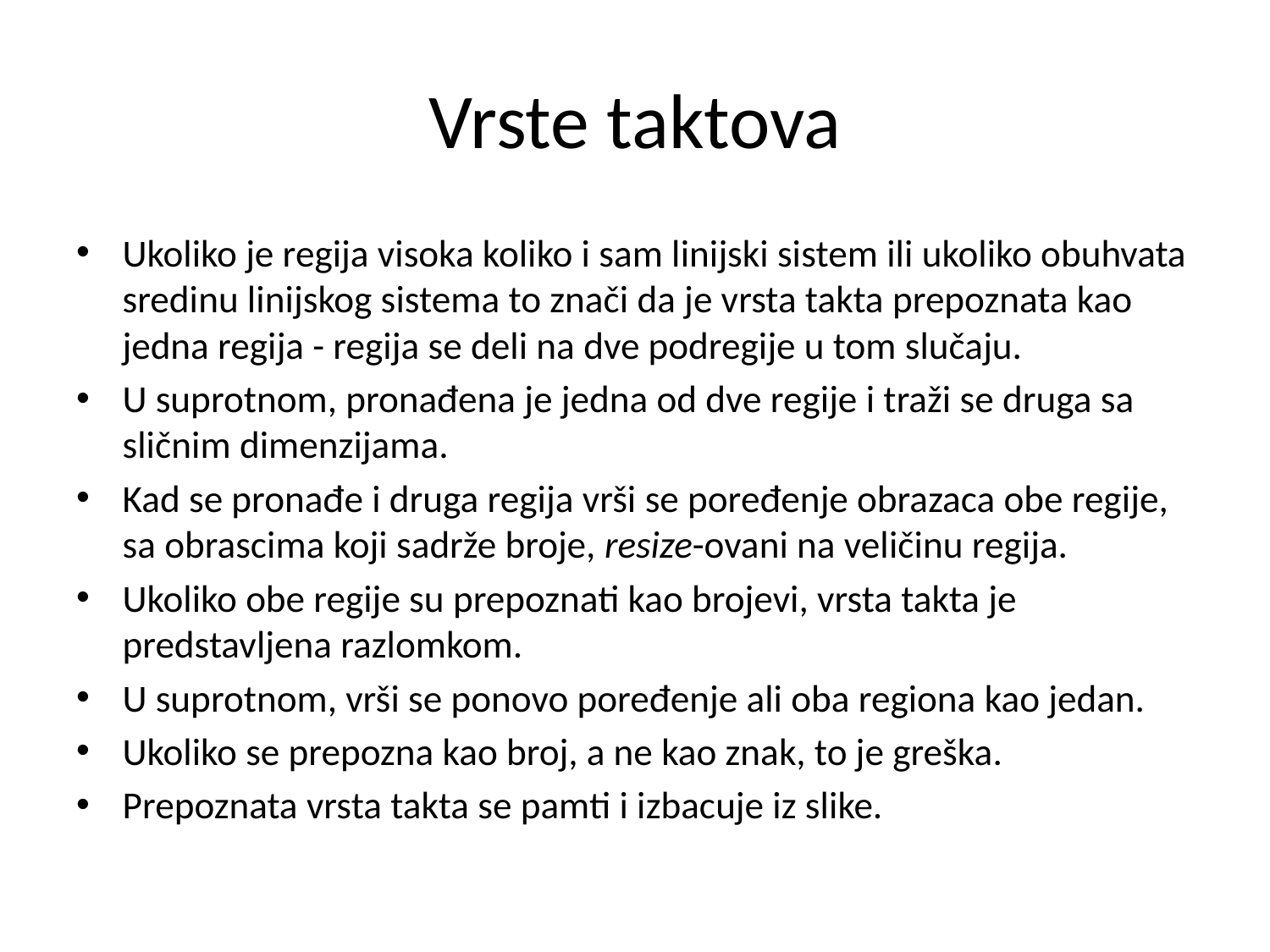

# Vrste taktova
Ukoliko je regija visoka koliko i sam linijski sistem ili ukoliko obuhvata sredinu linijskog sistema to znači da je vrsta takta prepoznata kao jedna regija - regija se deli na dve podregije u tom slučaju.
U suprotnom, pronađena je jedna od dve regije i traži se druga sa sličnim dimenzijama.
Kad se pronađe i druga regija vrši se poređenje obrazaca obe regije, sa obrascima koji sadrže broje, resize-ovani na veličinu regija.
Ukoliko obe regije su prepoznati kao brojevi, vrsta takta je predstavljena razlomkom.
U suprotnom, vrši se ponovo poređenje ali oba regiona kao jedan.
Ukoliko se prepozna kao broj, a ne kao znak, to je greška.
Prepoznata vrsta takta se pamti i izbacuje iz slike.